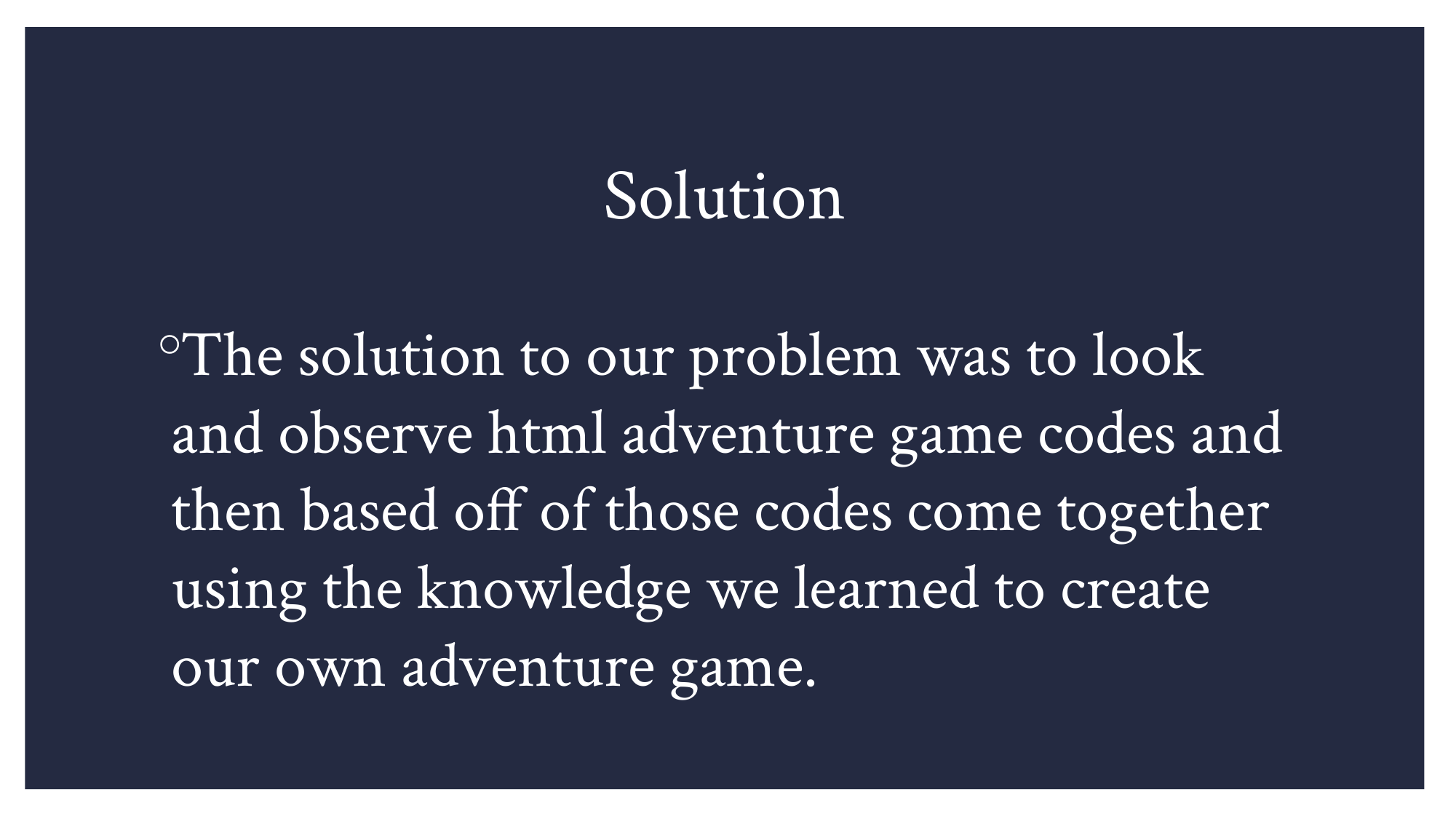

# Solution
The solution to our problem was to look and observe html adventure game codes and then based off of those codes come together using the knowledge we learned to create our own adventure game.